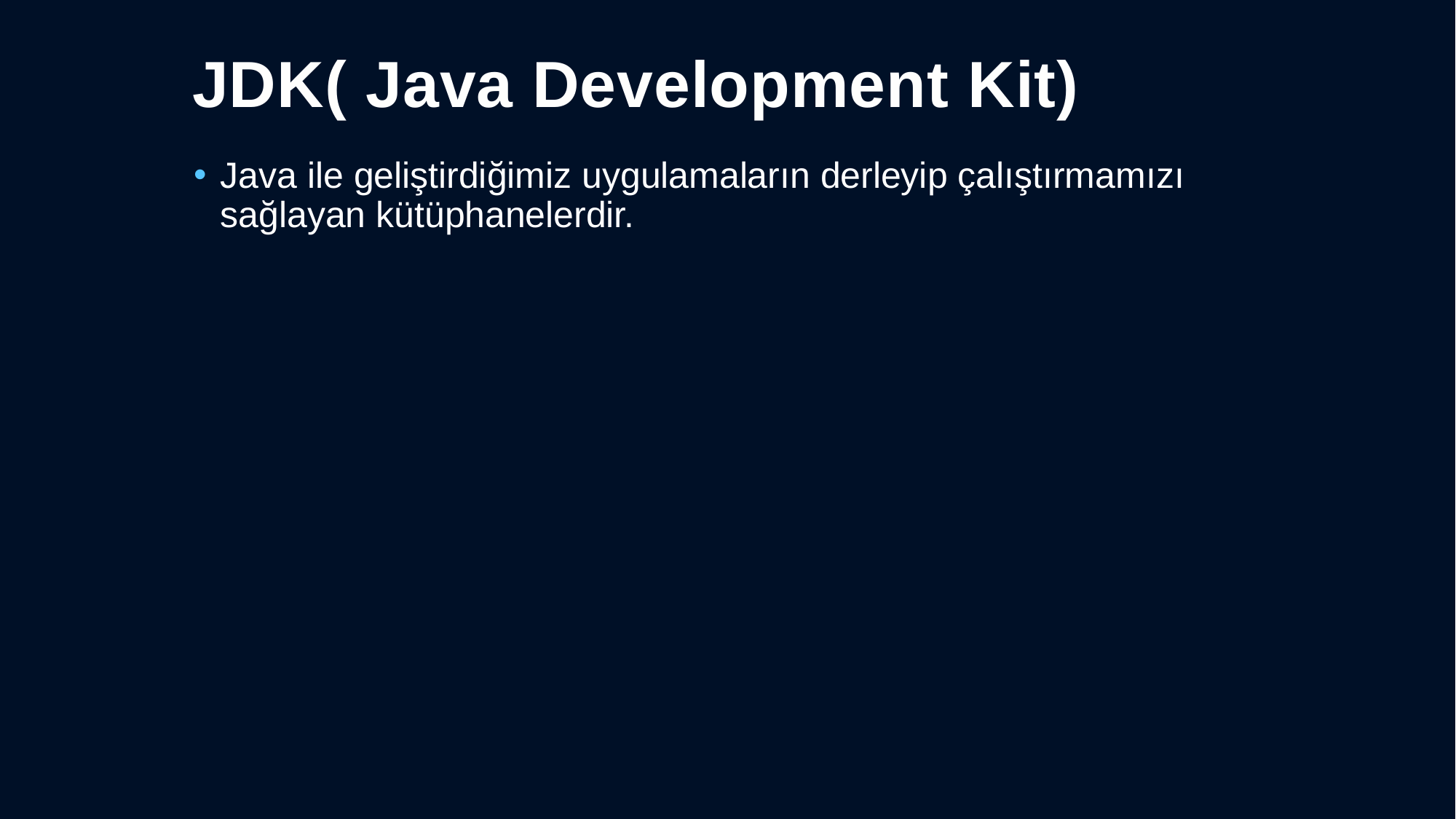

JDK( Java Development Kit)
Java ile geliştirdiğimiz uygulamaların derleyip çalıştırmamızı sağlayan kütüphanelerdir.